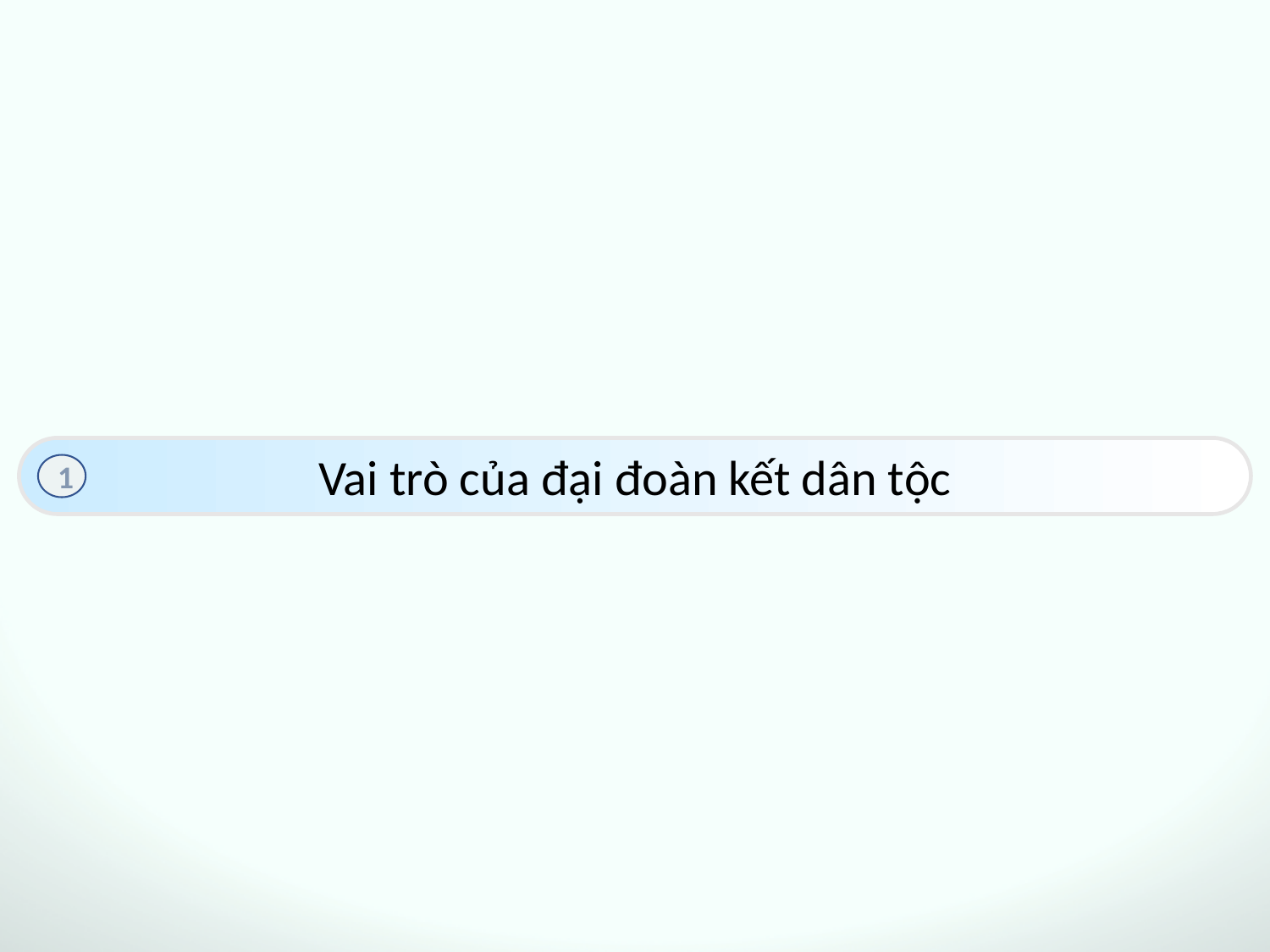

Vai trò của đại đoàn kết dân tộc
1